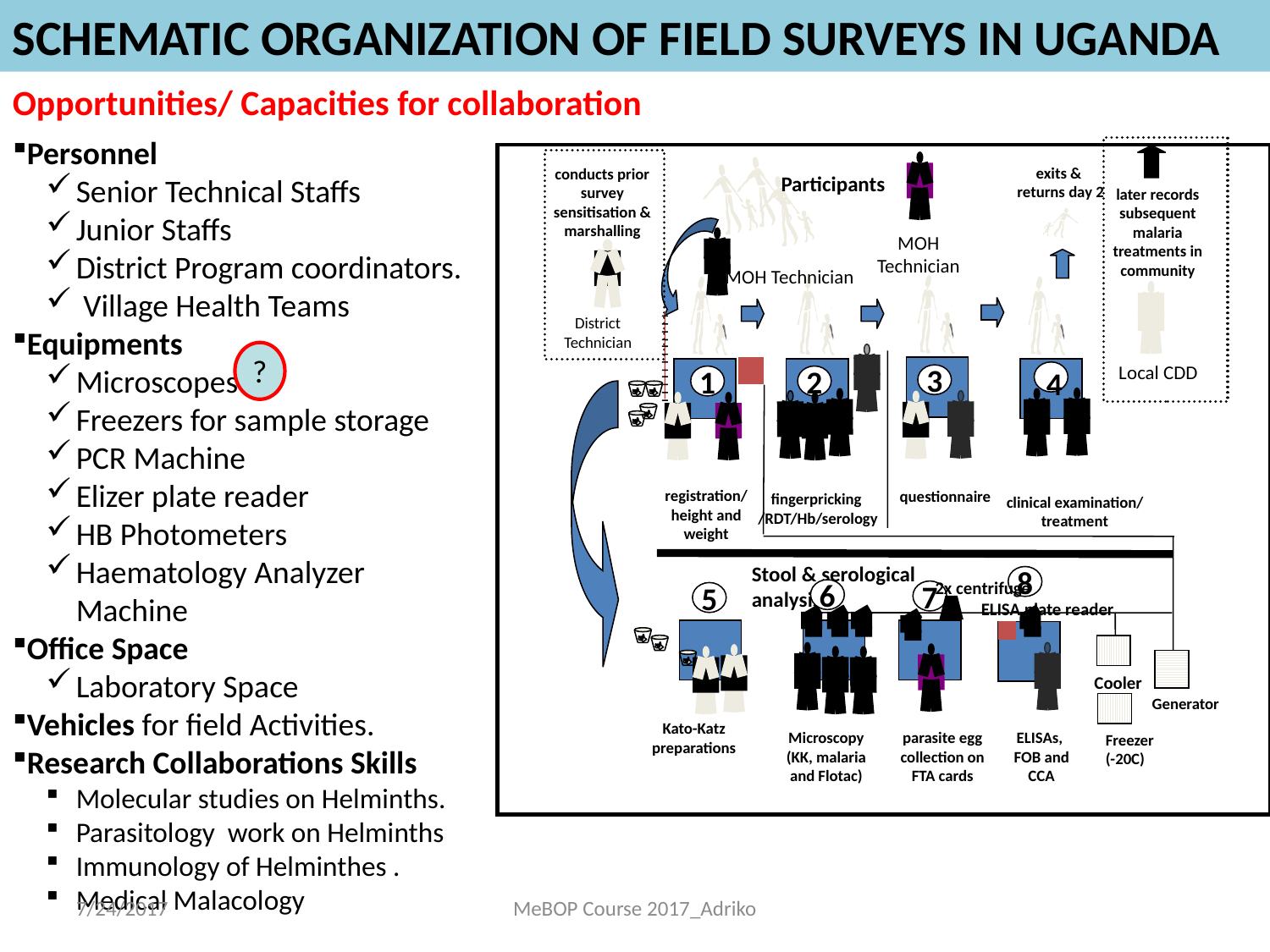

SCHEMATIC ORGANIZATION OF FIELD SURVEYS IN UGANDA
Opportunities/ Capacities for collaboration
Personnel
Senior Technical Staffs
Junior Staffs
District Program coordinators.
 Village Health Teams
Equipments
Microscopes
Freezers for sample storage
PCR Machine
Elizer plate reader
HB Photometers
Haematology Analyzer Machine
Office Space
Laboratory Space
Vehicles for field Activities.
Research Collaborations Skills
Molecular studies on Helminths.
Parasitology  work on Helminths
Immunology of Helminthes .
Medical Malacology

later records subsequent malaria treatments in community

Local CDD

conducts prior survey sensitisation & marshalling

District Technician

exits &
returns day 2

Participants

MOH Technician

MOH Technician

4

3
1
2

registration/
height and weight
questionnaire
fingerpricking
/RDT/Hb/serology
clinical examination/
treatment

Stool & serological analysis
8
2x centrifuge
6
7
5
ELISA plate reader

Cooler

Generator

Freezer
(-20C)
Kato-Katz
preparations
Microscopy
(KK, malaria and Flotac)
parasite egg collection on FTA cards
ELISAs,
FOB and CCA

?
7/24/2017
MeBOP Course 2017_Adriko